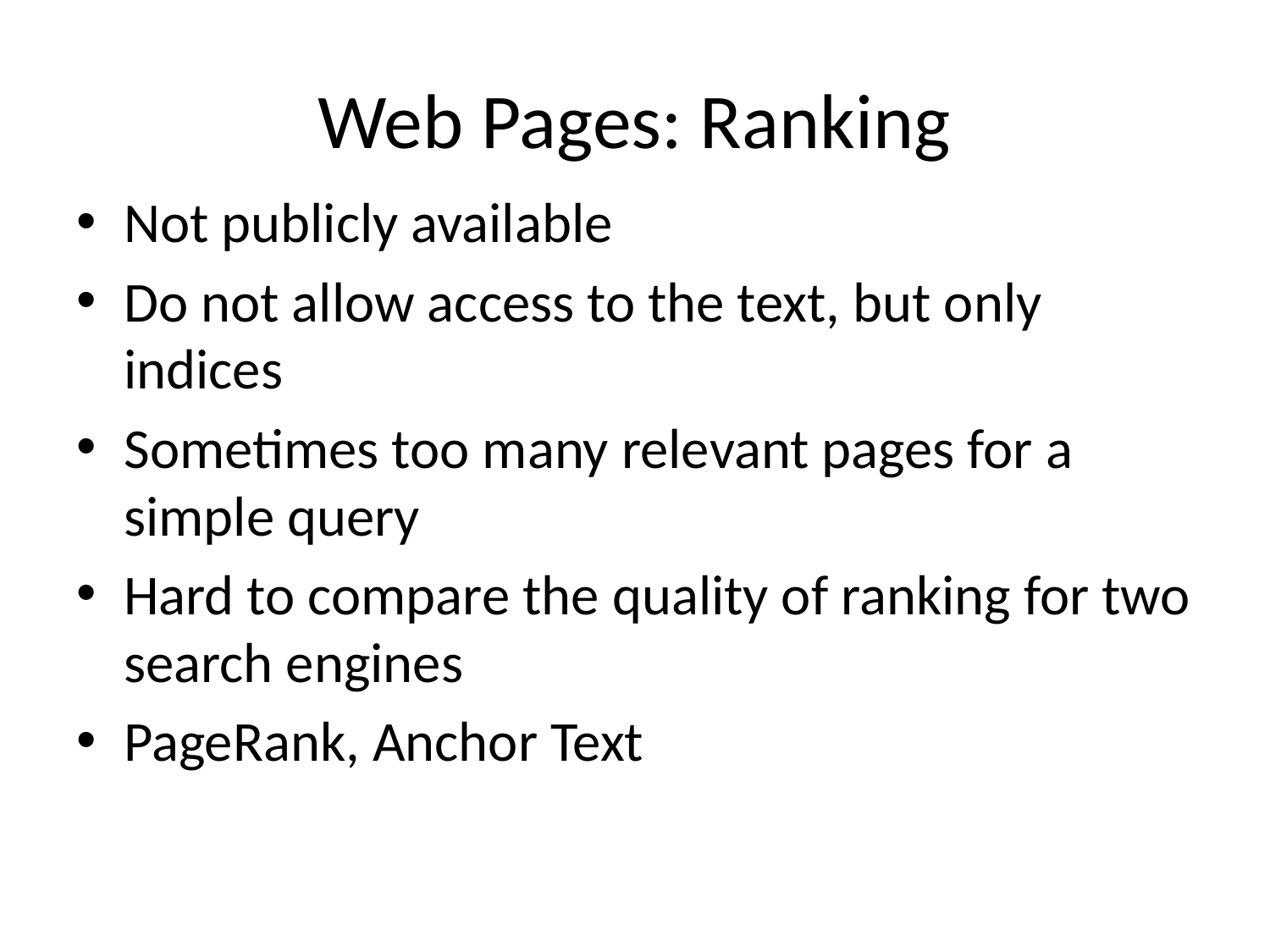

# Web Pages: Ranking
Not publicly available
Do not allow access to the text, but only indices
Sometimes too many relevant pages for a simple query
Hard to compare the quality of ranking for two search engines
PageRank, Anchor Text